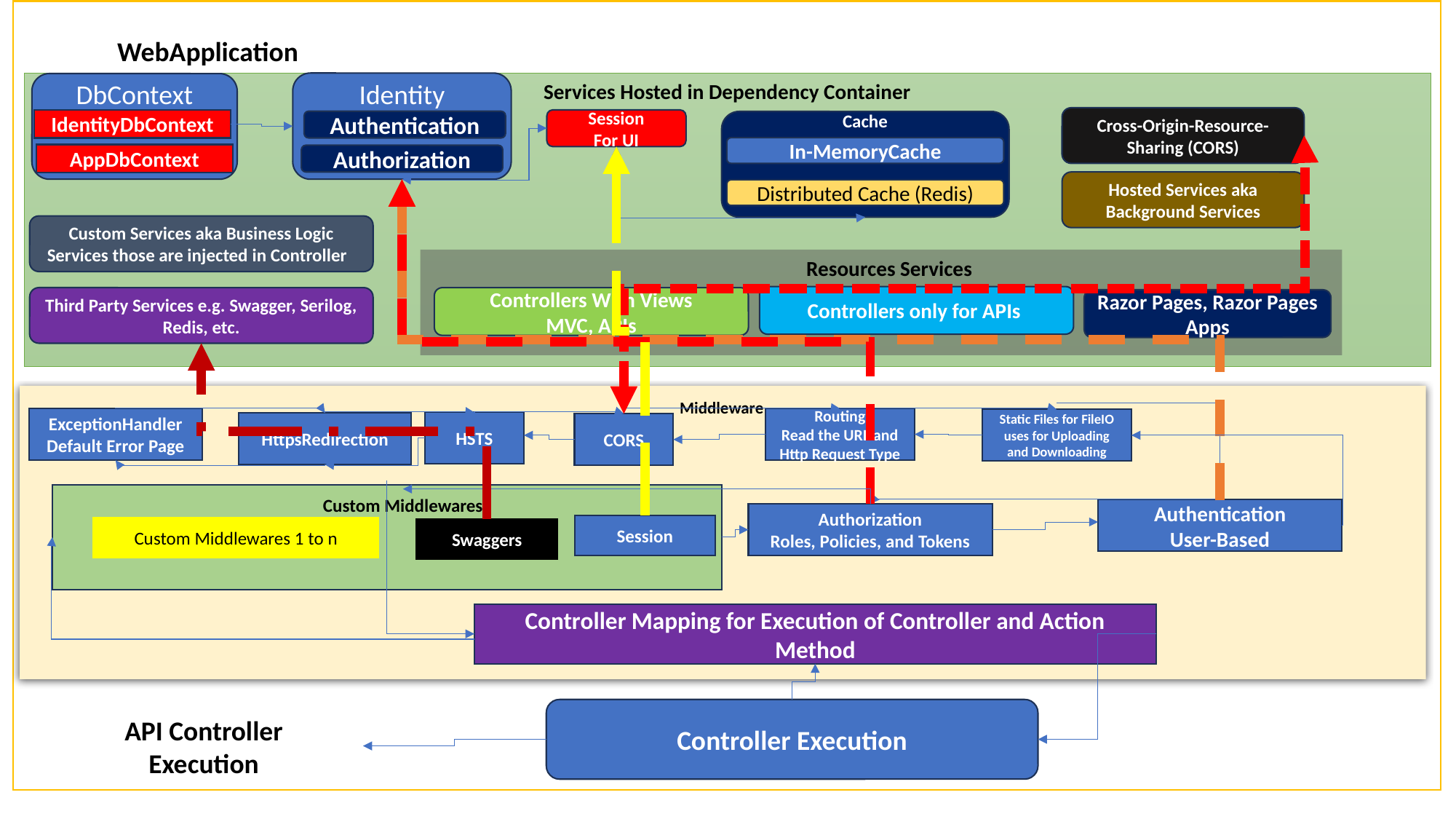

WebApplication

Services Hosted in Dependency Container
Identity

DbContext

Cross-Origin-Resource-Sharing (CORS)
IdentityDbContext
Session
For UI
Authentication
Cache

In-MemoryCache
AppDbContext
Authorization
Hosted Services aka Background Services
Distributed Cache (Redis)
Custom Services aka Business Logic Services those are injected in Controller

Resources Services
Controllers only for APIs
Third Party Services e.g. Swagger, Serilog, Redis, etc.
Controllers With Views
MVC, APIs
Razor Pages, Razor Pages Apps

Middleware
Routing
Read the URL and Http Request Type
ExceptionHandler
Default Error Page
Static Files for FileIO uses for Uploading and Downloading
HSTS
HttpsRedirection
CORS

Custom Middlewares
Authentication
User-Based
Authorization
Roles, Policies, and Tokens
Session
Custom Middlewares 1 to n
Swaggers
Controller Mapping for Execution of Controller and Action Method
Controller Execution
API Controller Execution